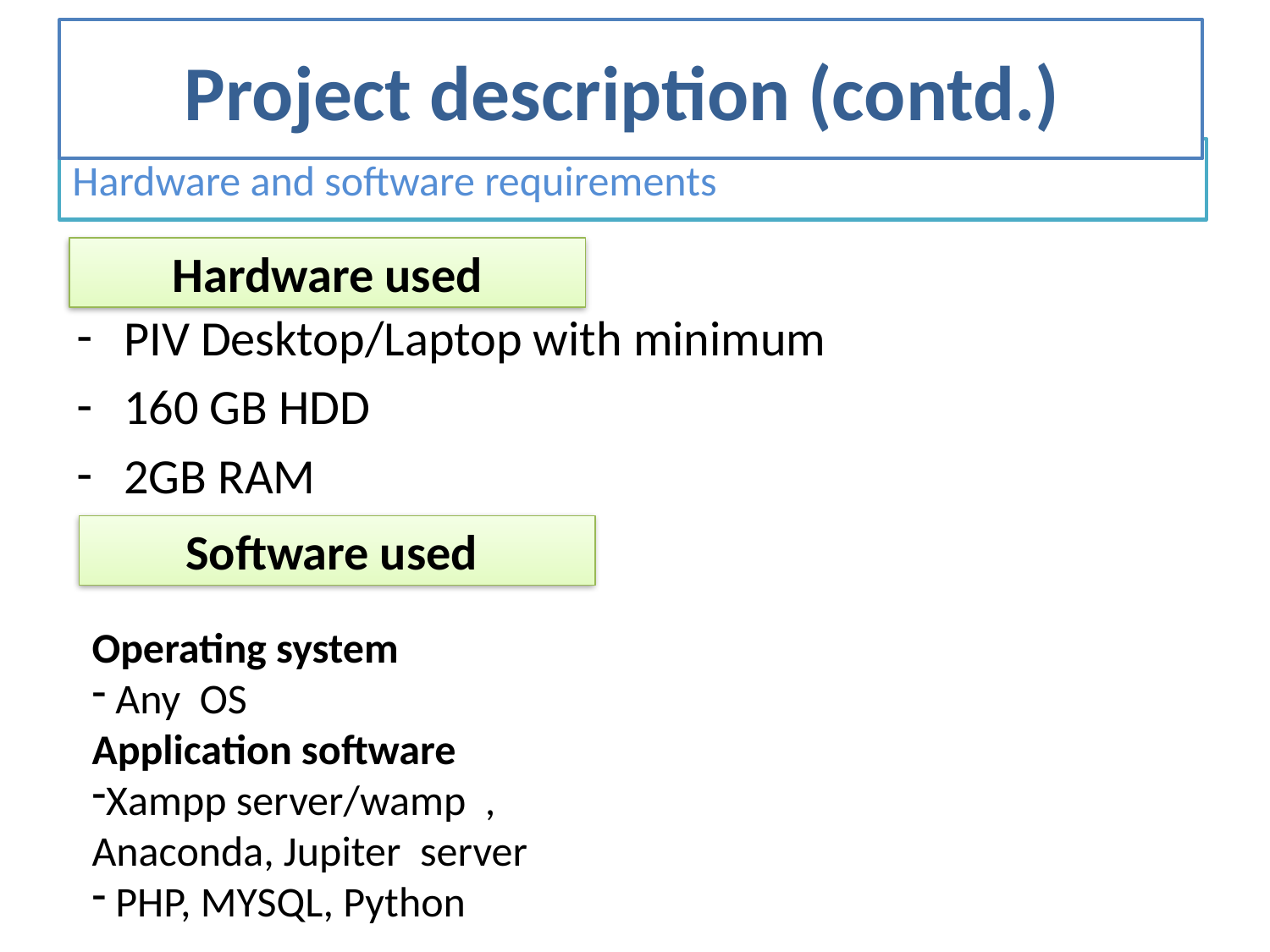

Project description (contd.)
# Hardware and software requirements

PIV Desktop/Laptop with minimum
160 GB HDD
2GB RAM
Hardware used
Software used
Operating system
 Any  OS
Application software
Xampp server/wamp  , Anaconda, Jupiter  server
 PHP, MYSQL, Python